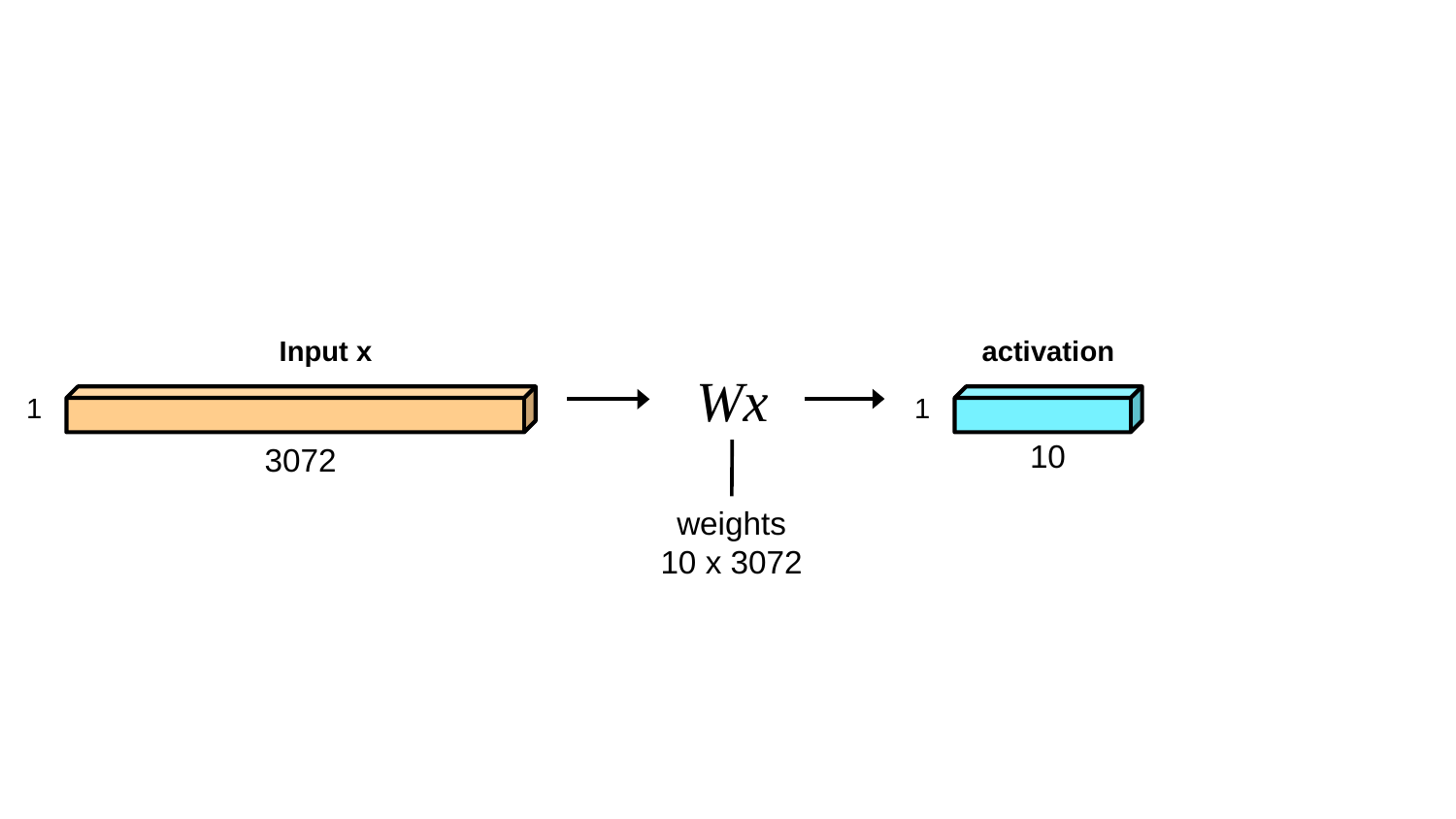

Input x
activation
Wx
1
1

10
3072
weights 10 x 3072